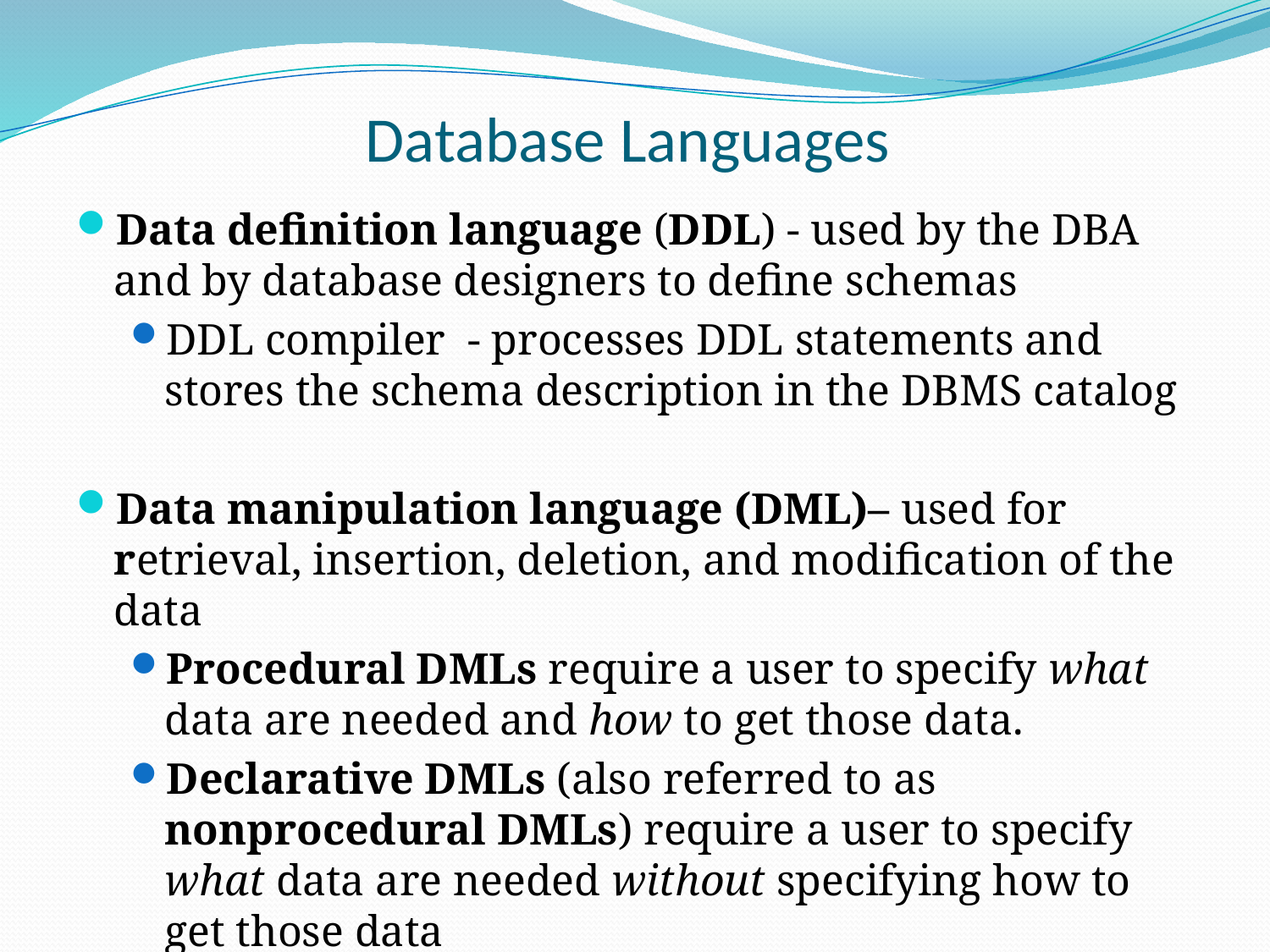

# Database Languages
Data definition language (DDL) - used by the DBA and by database designers to define schemas
DDL compiler  - processes DDL statements and stores the schema description in the DBMS catalog

Data manipulation language (DML)– used for retrieval, insertion, deletion, and modification of the data
Procedural DMLs require a user to specify what data are needed and how to get those data.
Declarative DMLs (also referred to as nonprocedural DMLs) require a user to specify what data are needed without specifying how to get those data